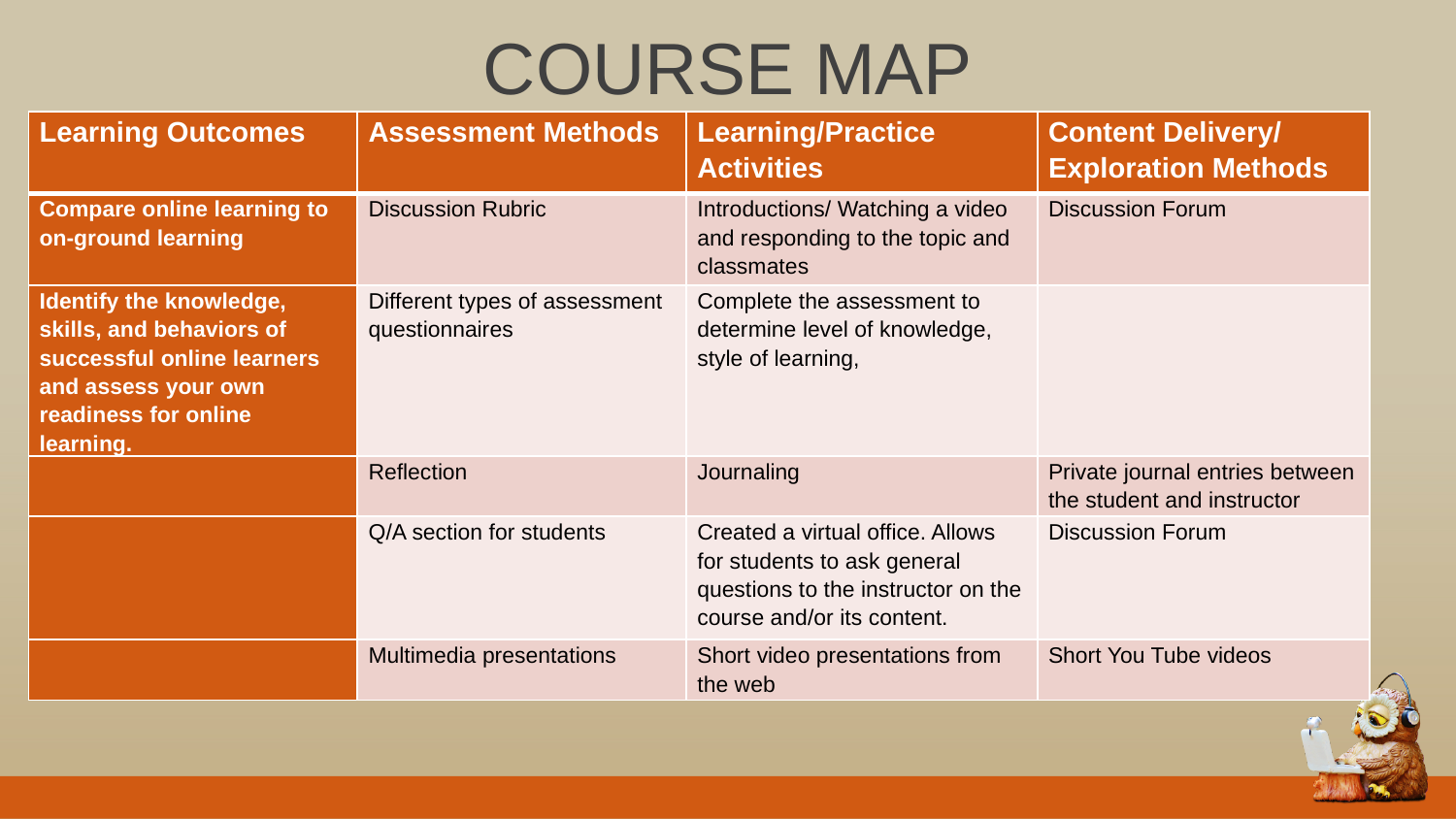

COURSE MAP
| Learning Outcomes | Assessment Methods | Learning/Practice Activities | Content Delivery/Exploration Methods |
| --- | --- | --- | --- |
| Compare online learning to on-ground learning | Discussion Rubric | Introductions/ Watching a video and responding to the topic and classmates | Discussion Forum |
| Identify the knowledge, skills, and behaviors of successful online learners and assess your own readiness for online learning. | Different types of assessment questionnaires | Complete the assessment to determine level of knowledge, style of learning, |  |
|  | Reflection | Journaling | Private journal entries between the student and instructor |
|  | Q/A section for students | Created a virtual office. Allows for students to ask general questions to the instructor on the course and/or its content. | Discussion Forum |
|  | Multimedia presentations | Short video presentations from the web | Short You Tube videos |